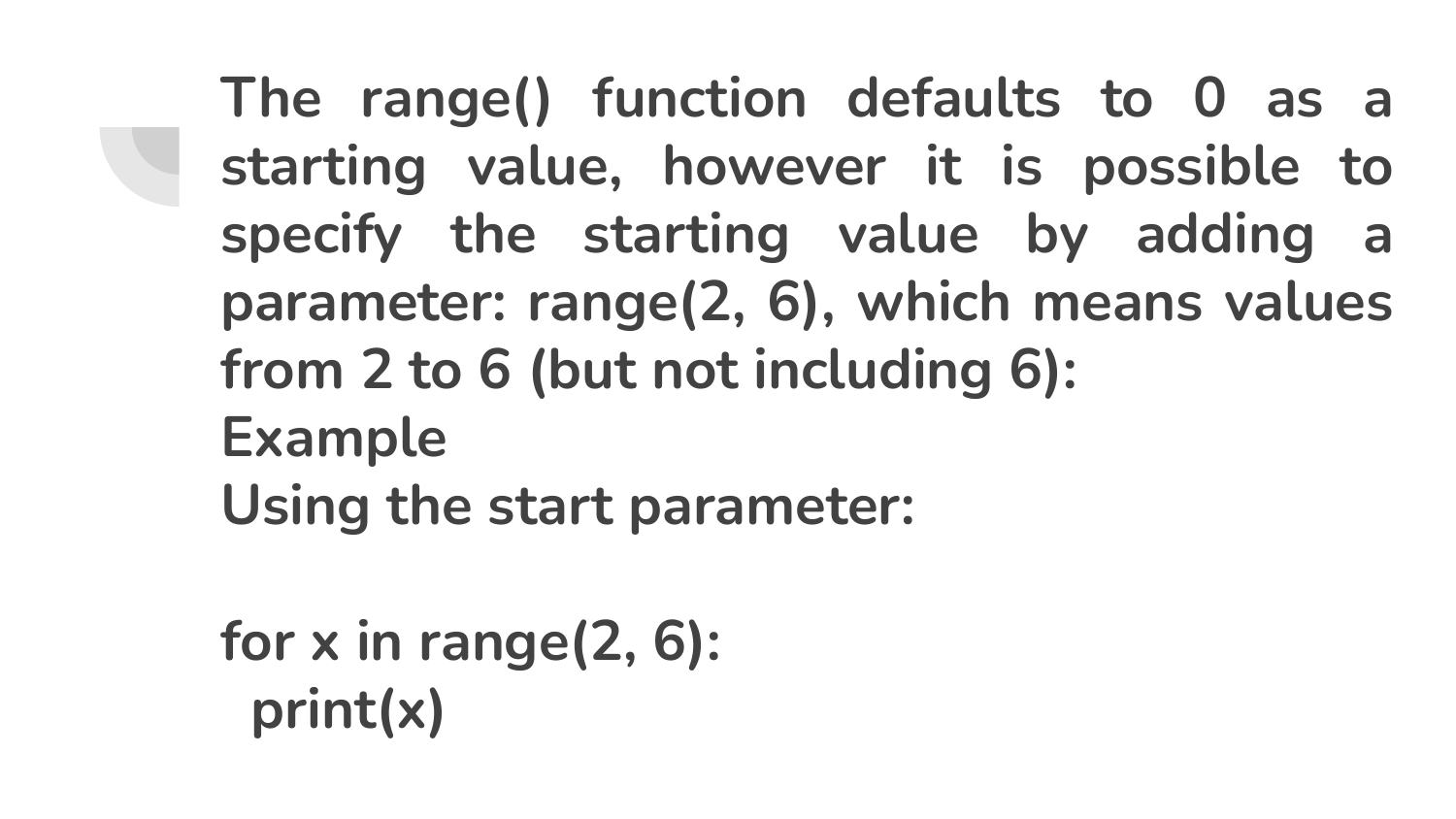

# The range() function defaults to 0 as a starting value, however it is possible to specify the starting value by adding a parameter: range(2, 6), which means values from 2 to 6 (but not including 6):
Example
Using the start parameter:

for x in range(2, 6):
  print(x)